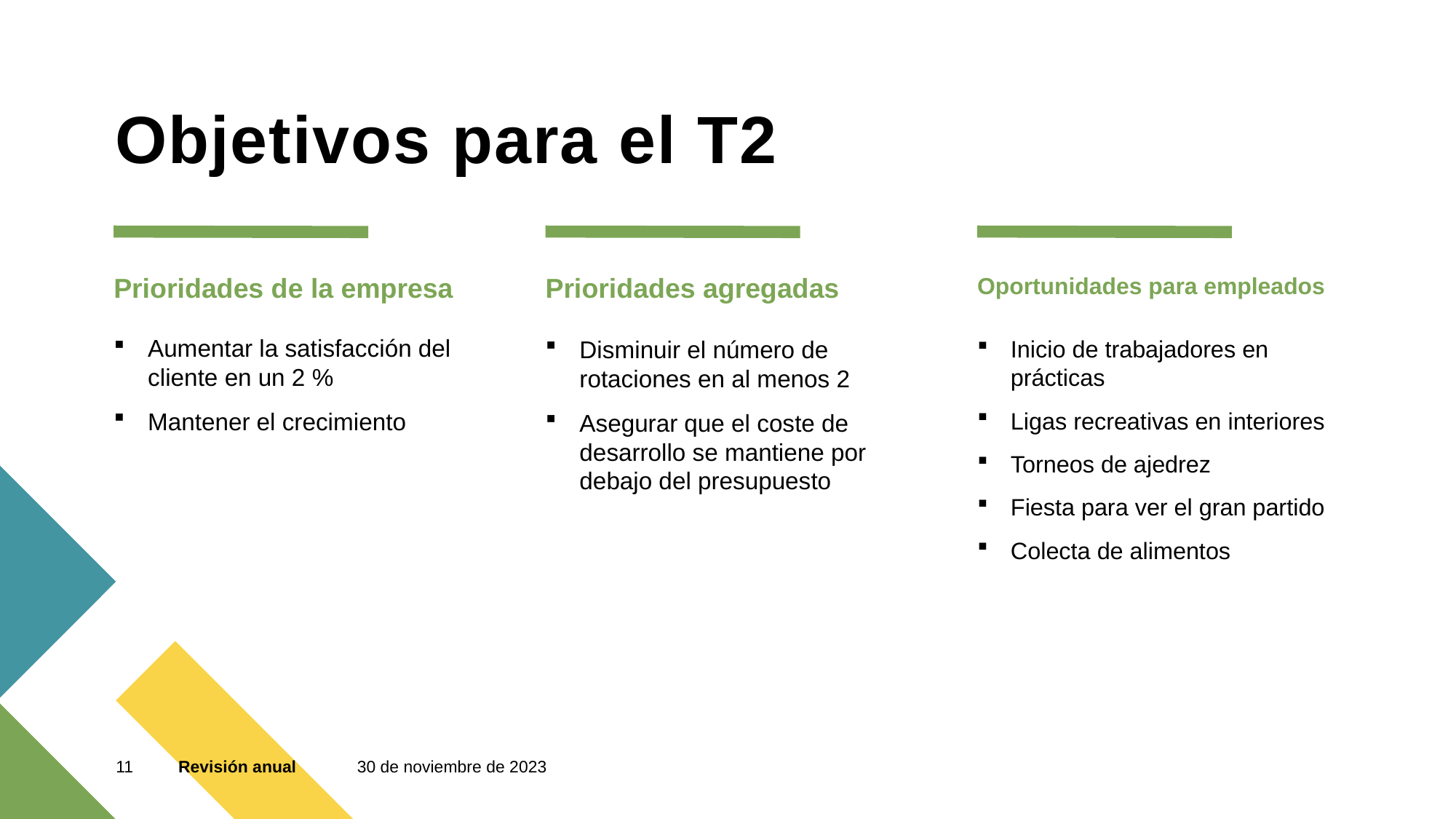

# Objetivos para el T2
Prioridades de la empresa
Prioridades agregadas
Oportunidades para empleados
Aumentar la satisfacción del cliente en un 2 %
Mantener el crecimiento

Disminuir el número de rotaciones en al menos 2
Asegurar que el coste de desarrollo se mantiene por debajo del presupuesto
Inicio de trabajadores en prácticas
Ligas recreativas en interiores
Torneos de ajedrez
Fiesta para ver el gran partido
Colecta de alimentos

11
Revisión anual
30 de noviembre de 2023